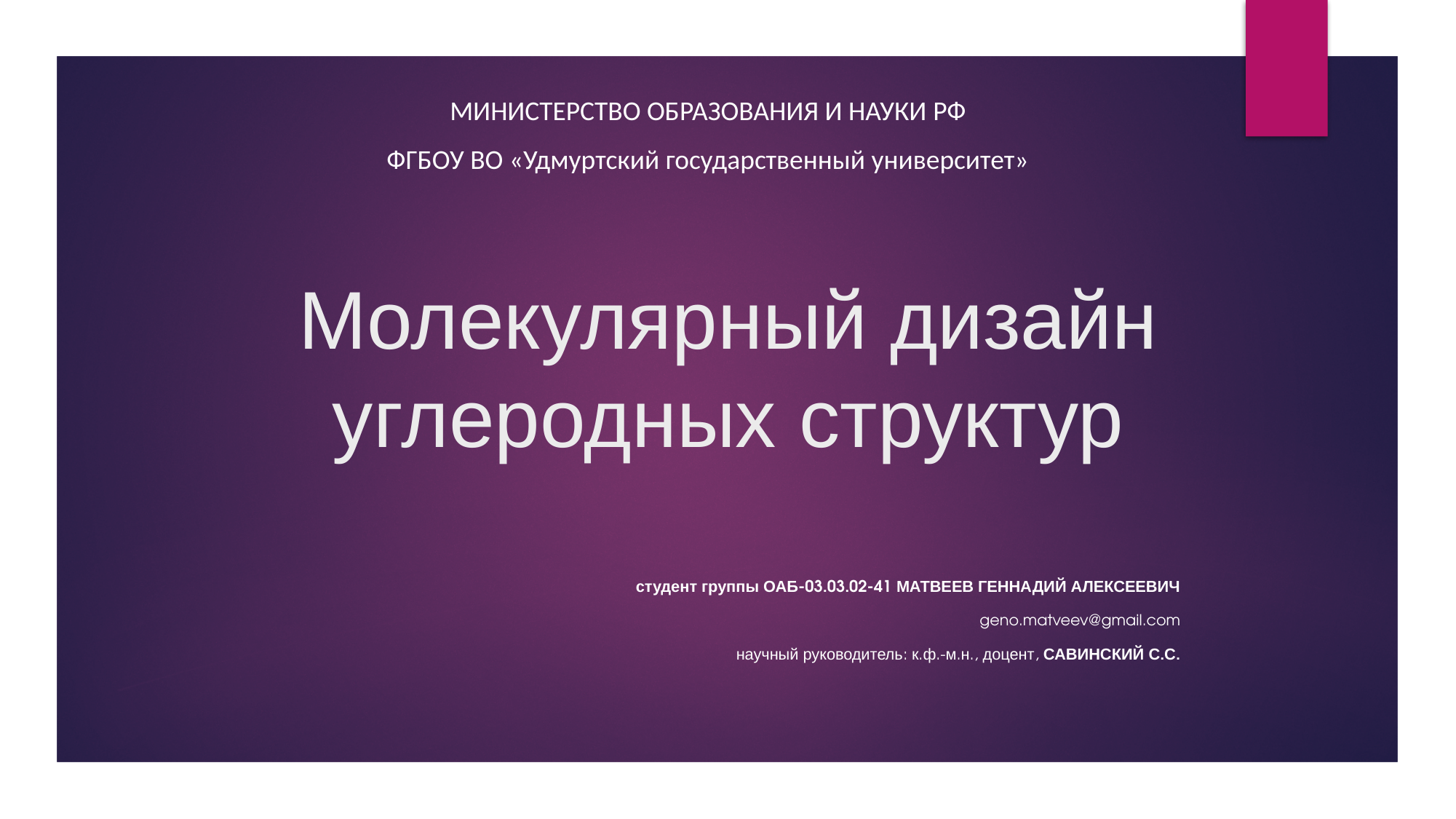

МИНИСТЕРСТВО ОБРАЗОВАНИЯ И НАУКИ РФ
ФГБОУ ВО «Удмуртский государственный университет»
# Молекулярный дизайн углеродных структур

студент группы ОАБ-03.03.02-41 Матвеев Геннадий Алексеевич
geno.matveev@gmail.com
научный руководитель: к.ф.-м.н., доцент, Савинский С.С.